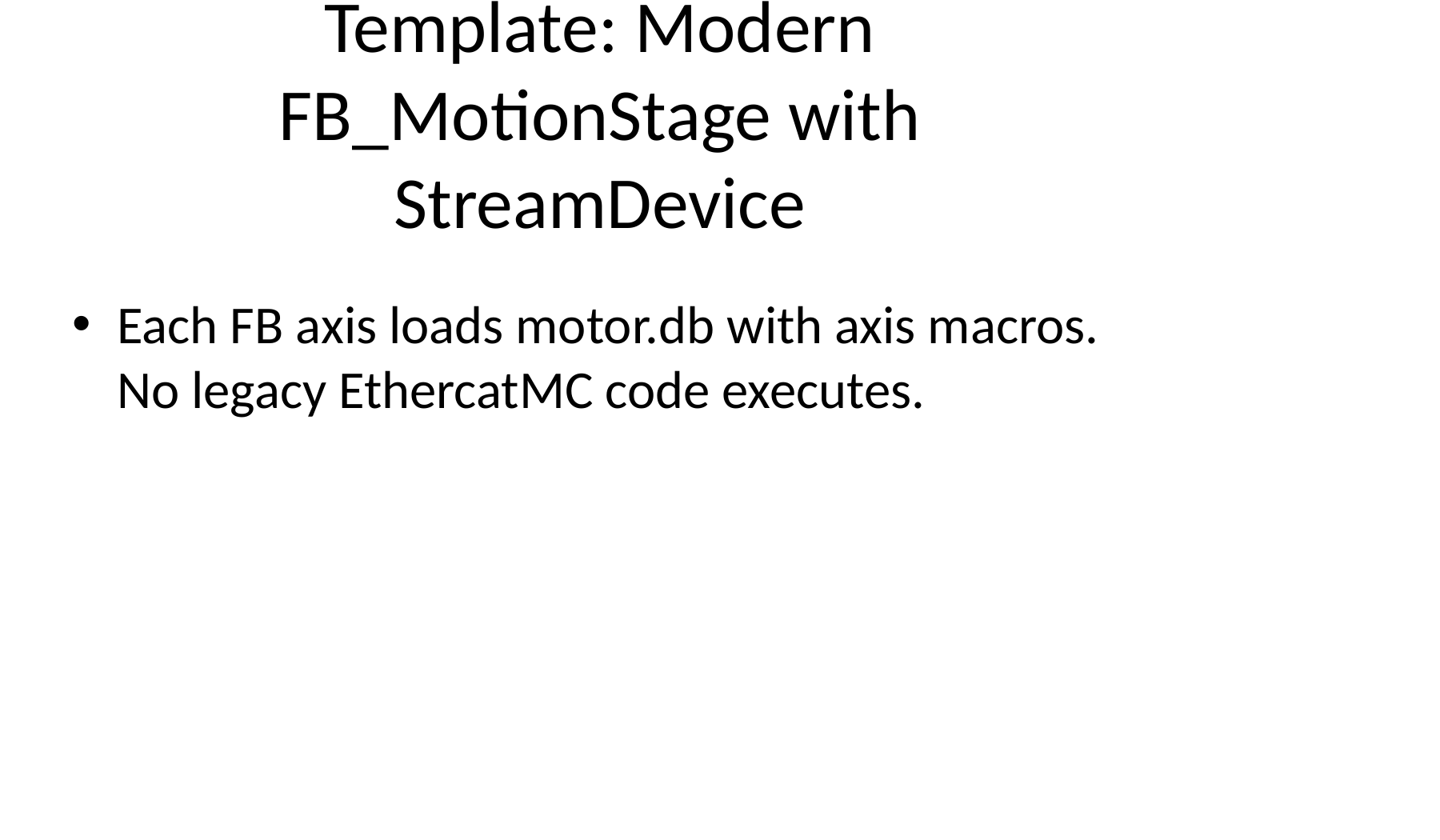

# Template: Modern FB_MotionStage with StreamDevice

Each FB axis loads motor.db with axis macros. No legacy EthercatMC code executes.